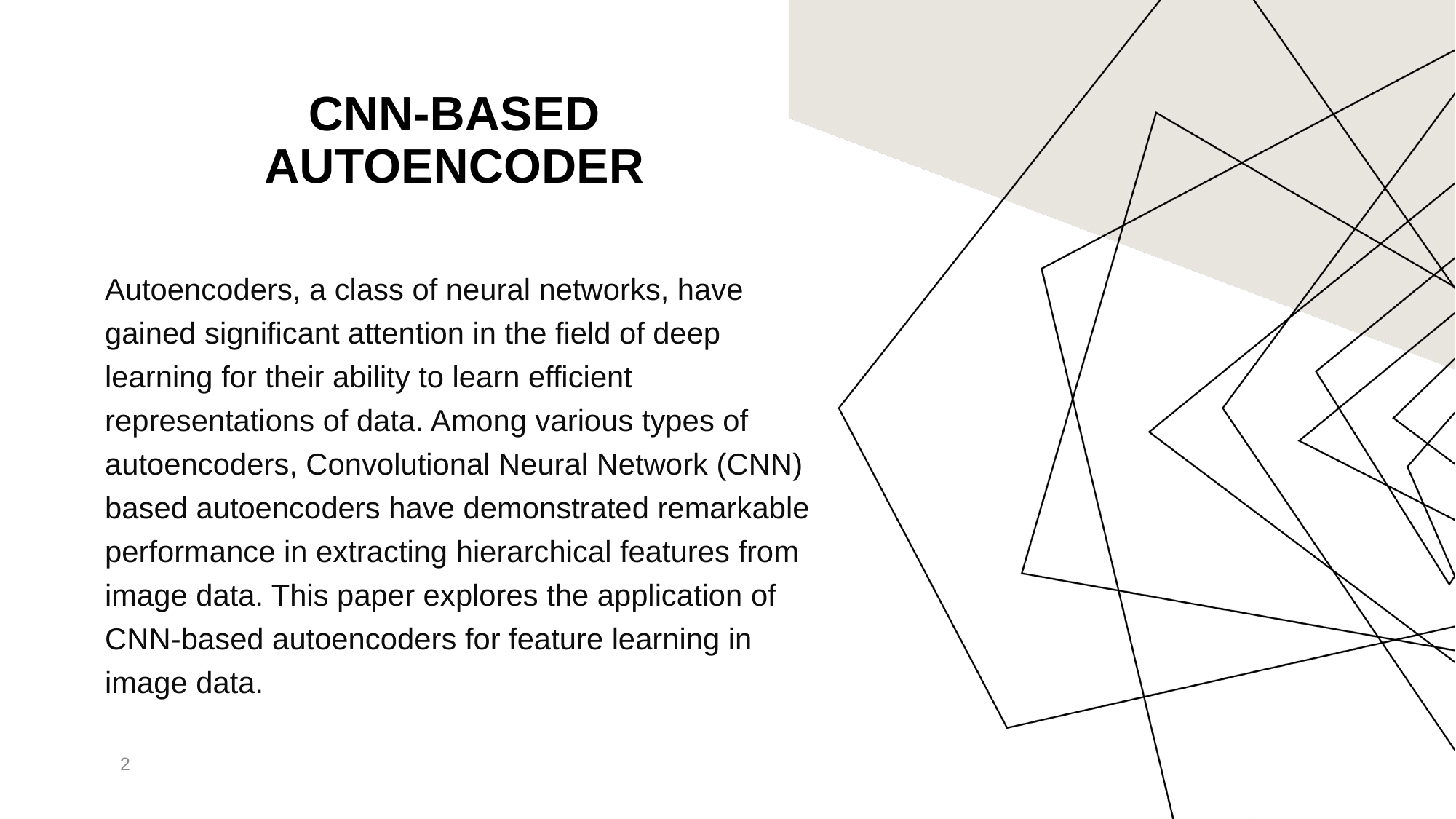

# CNN-based Autoencoder
Autoencoders, a class of neural networks, have gained significant attention in the field of deep learning for their ability to learn efficient representations of data. Among various types of autoencoders, Convolutional Neural Network (CNN) based autoencoders have demonstrated remarkable performance in extracting hierarchical features from image data. This paper explores the application of CNN-based autoencoders for feature learning in image data.
2